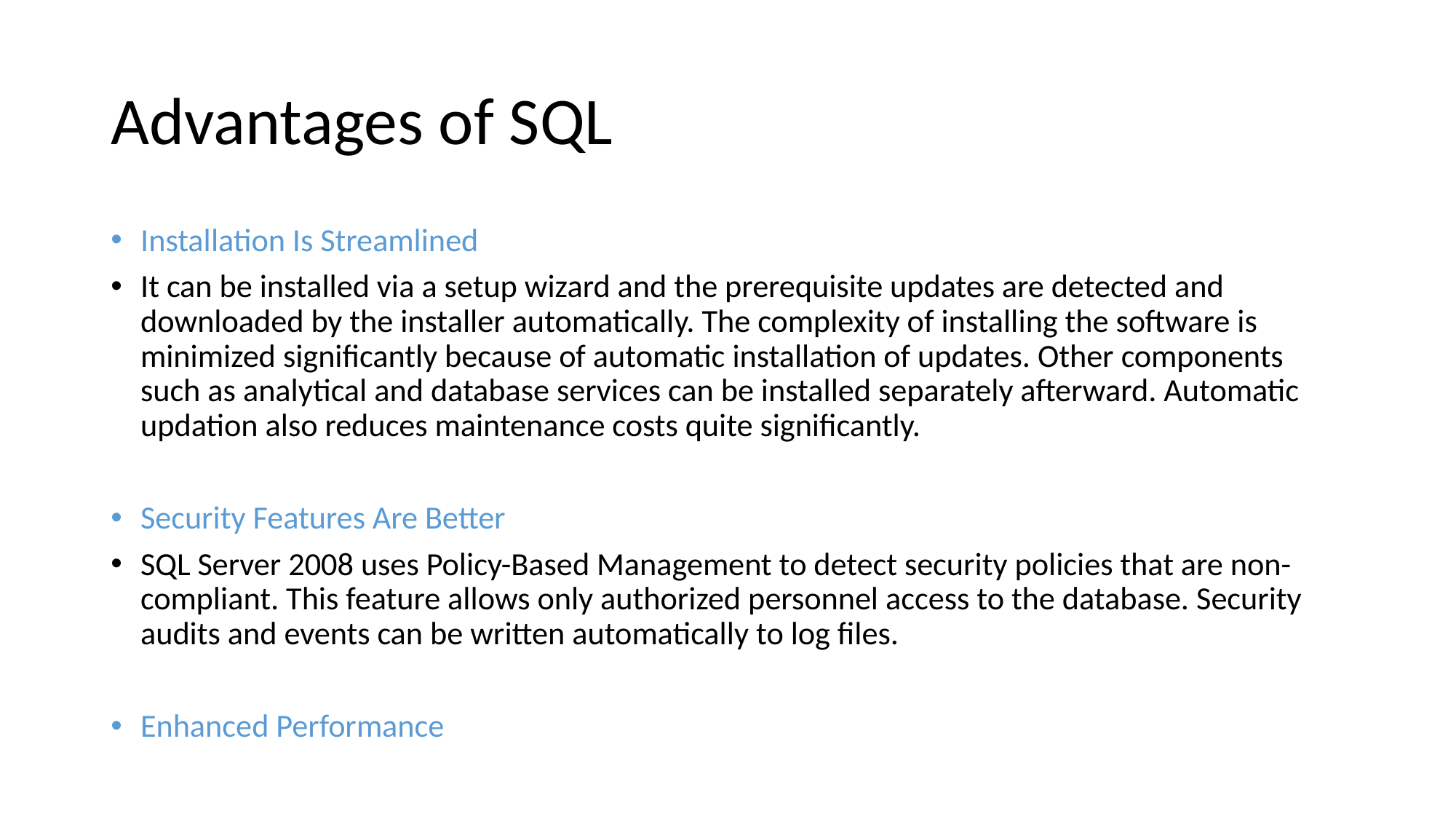

# Advantages of SQL
Installation Is Streamlined
It can be installed via a setup wizard and the prerequisite updates are detected and downloaded by the installer automatically. The complexity of installing the software is minimized significantly because of automatic installation of updates. Other components such as analytical and database services can be installed separately afterward. Automatic updation also reduces maintenance costs quite significantly.

Security Features Are Better
SQL Server 2008 uses Policy-Based Management to detect security policies that are non-compliant. This feature allows only authorized personnel access to the database. Security audits and events can be written automatically to log files.

Enhanced Performance